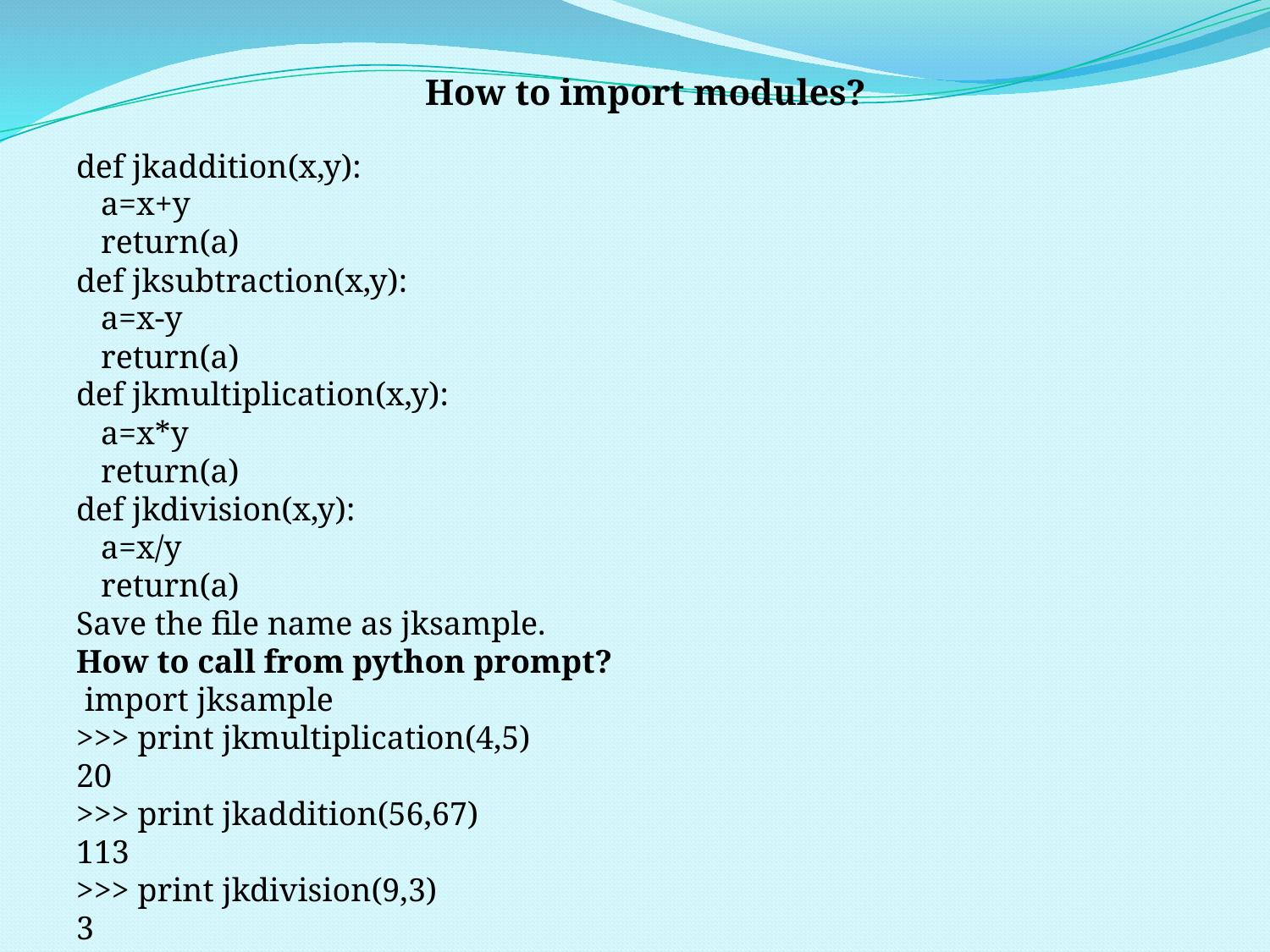

How to import modules?

def jkaddition(x,y):
   a=x+y
   return(a)
def jksubtraction(x,y):
   a=x-y
   return(a)
def jkmultiplication(x,y):
   a=x*y
   return(a)
def jkdivision(x,y):
   a=x/y
   return(a)
Save the file name as jksample.
How to call from python prompt?
 import jksample
>>> print jkmultiplication(4,5)
20
>>> print jkaddition(56,67)
113
>>> print jkdivision(9,3)
3